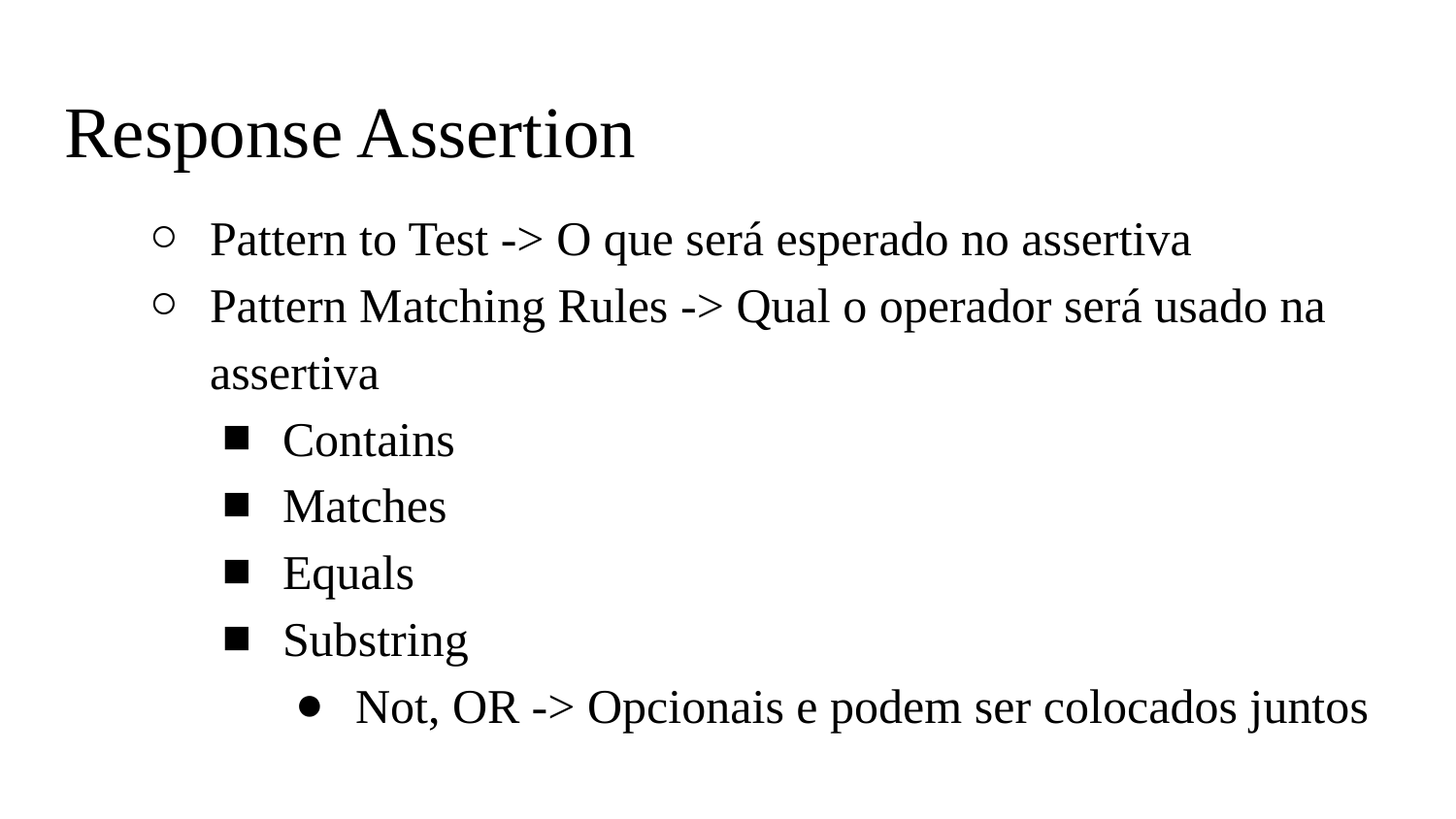

# Response Assertion
Pattern to Test -> O que será esperado no assertiva
Pattern Matching Rules -> Qual o operador será usado na assertiva
Contains
Matches
Equals
Substring
Not, OR -> Opcionais e podem ser colocados juntos